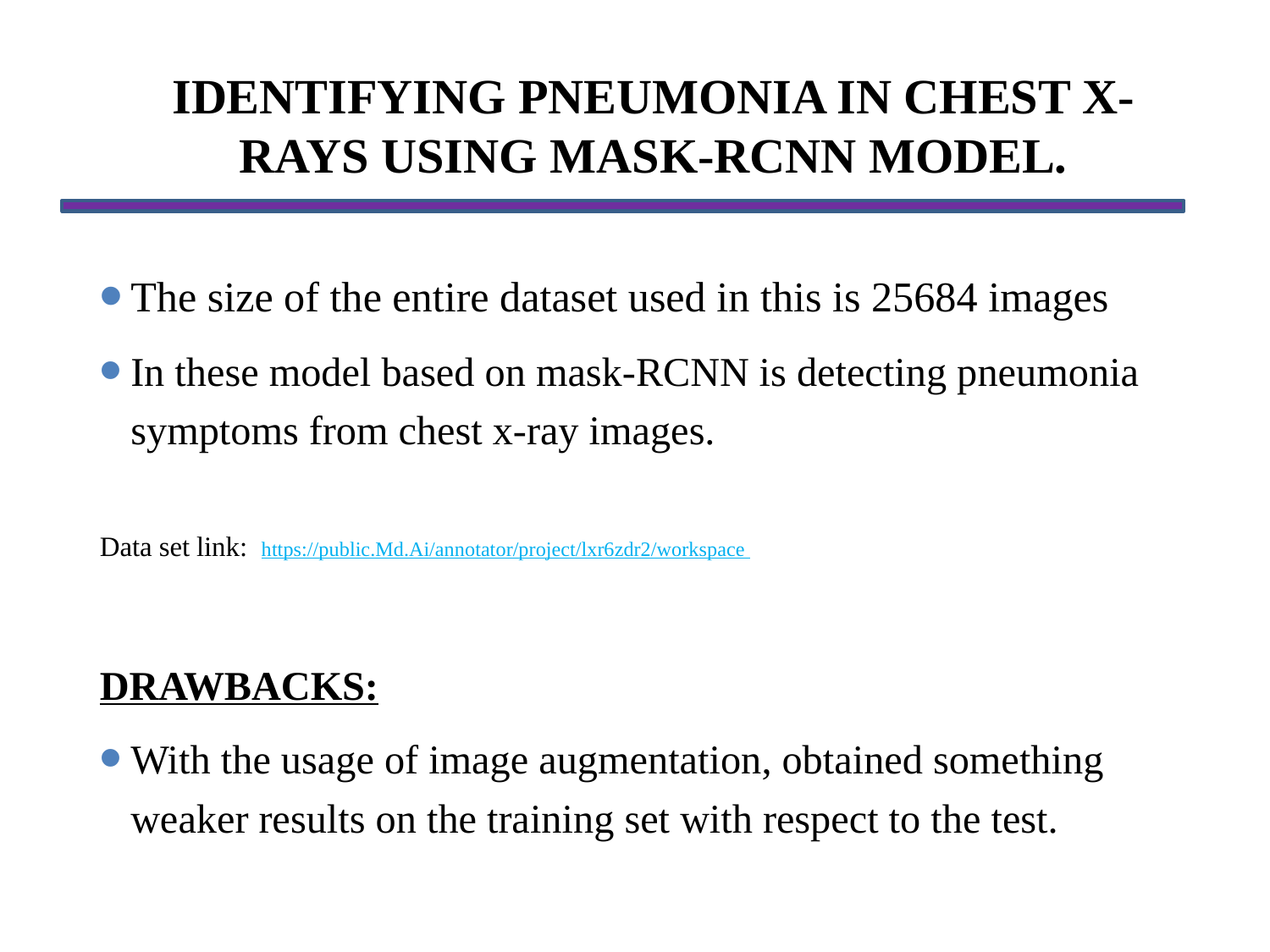

# IDENTIFYING PNEUMONIA IN CHEST X-RAYS USING MASK-RCNN MODEL.

The size of the entire dataset used in this is 25684 images
In these model based on mask-RCNN is detecting pneumonia symptoms from chest x-ray images.

Data set link:  https://public.Md.Ai/annotator/project/lxr6zdr2/workspace

Drawbacks:
With the usage of image augmentation, obtained something weaker results on the training set with respect to the test.